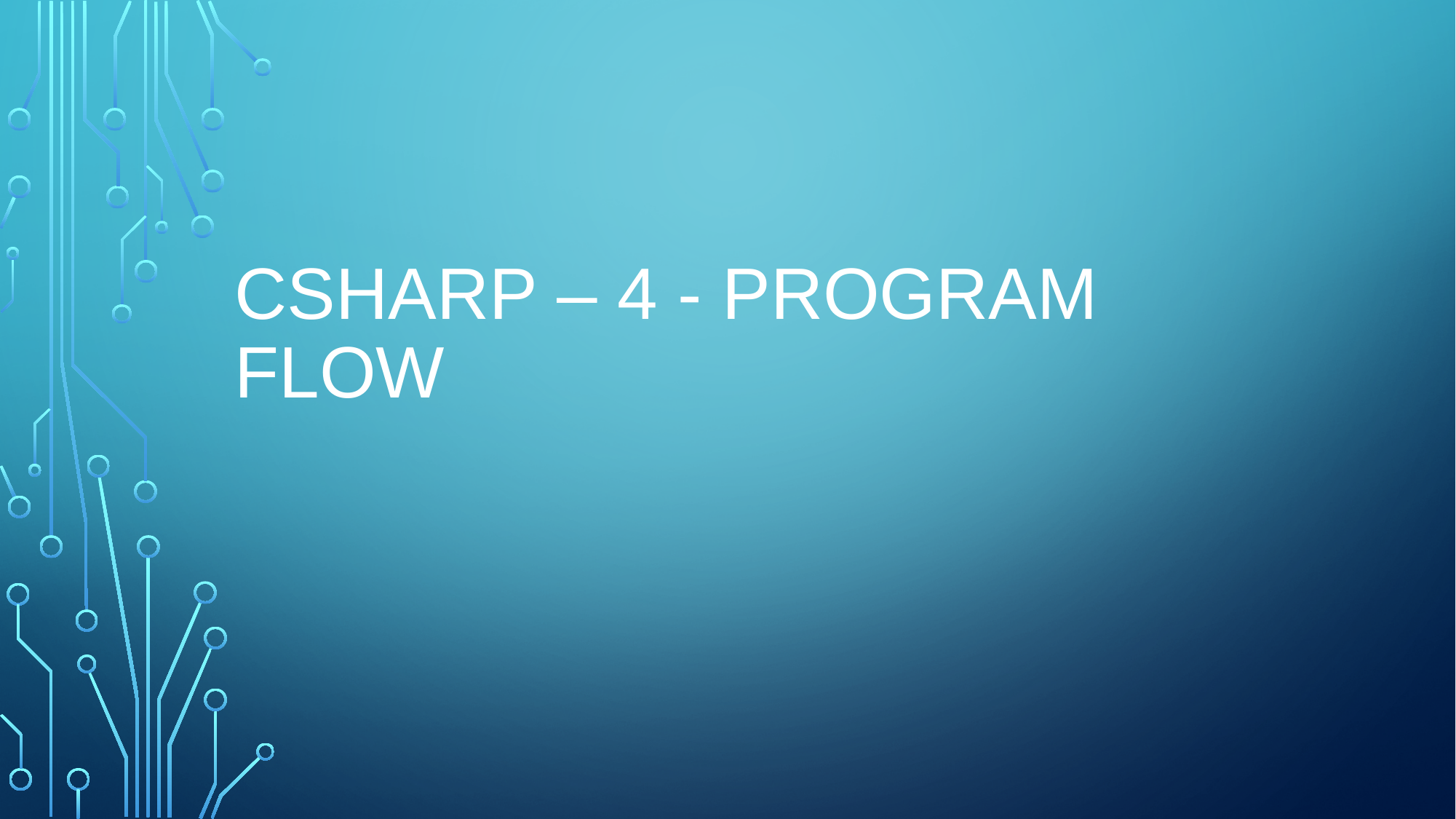

# Csharp – 4 - program flow